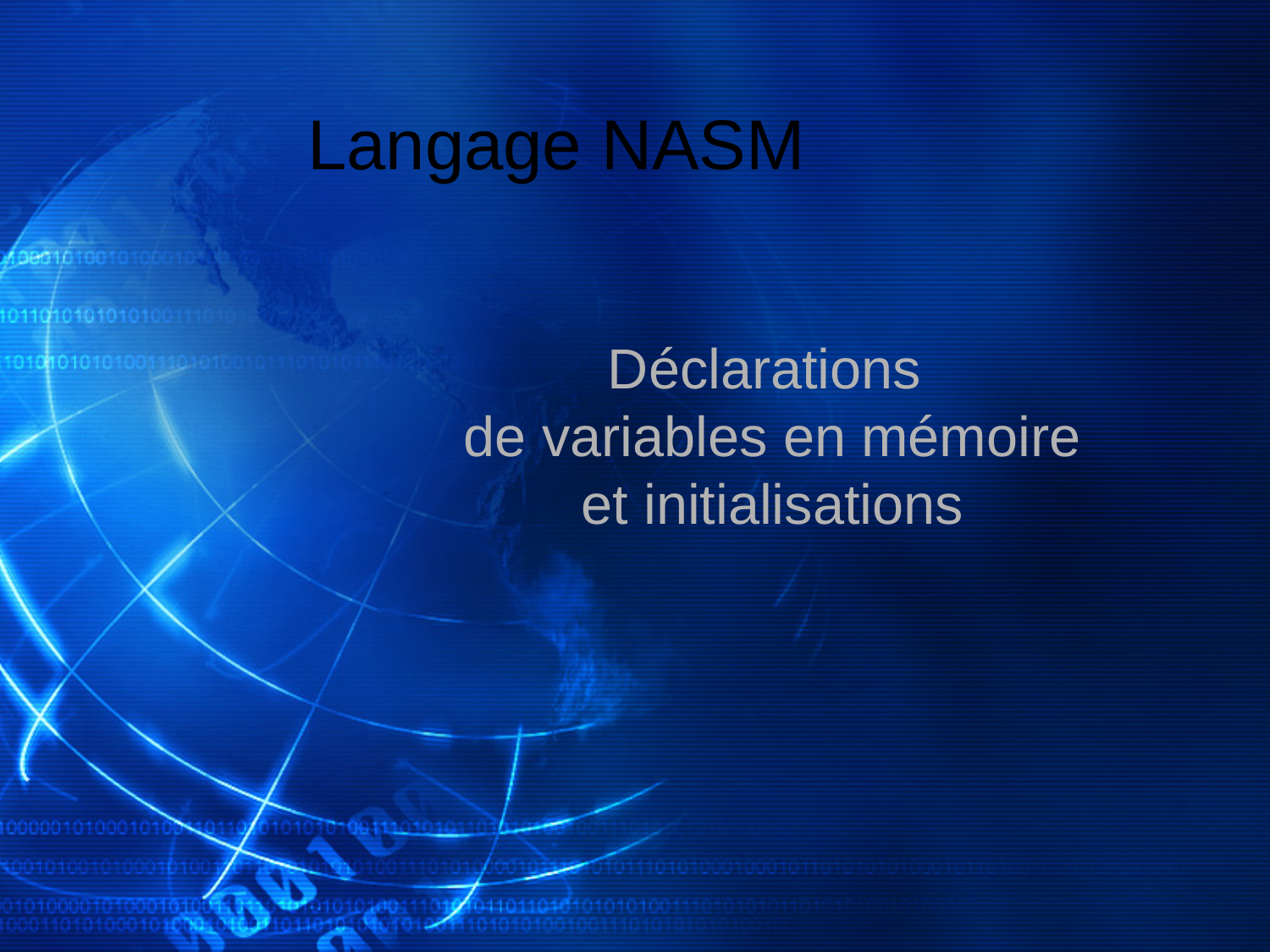

# Langage NASM
Déclarations
de variables en mémoire
et initialisations